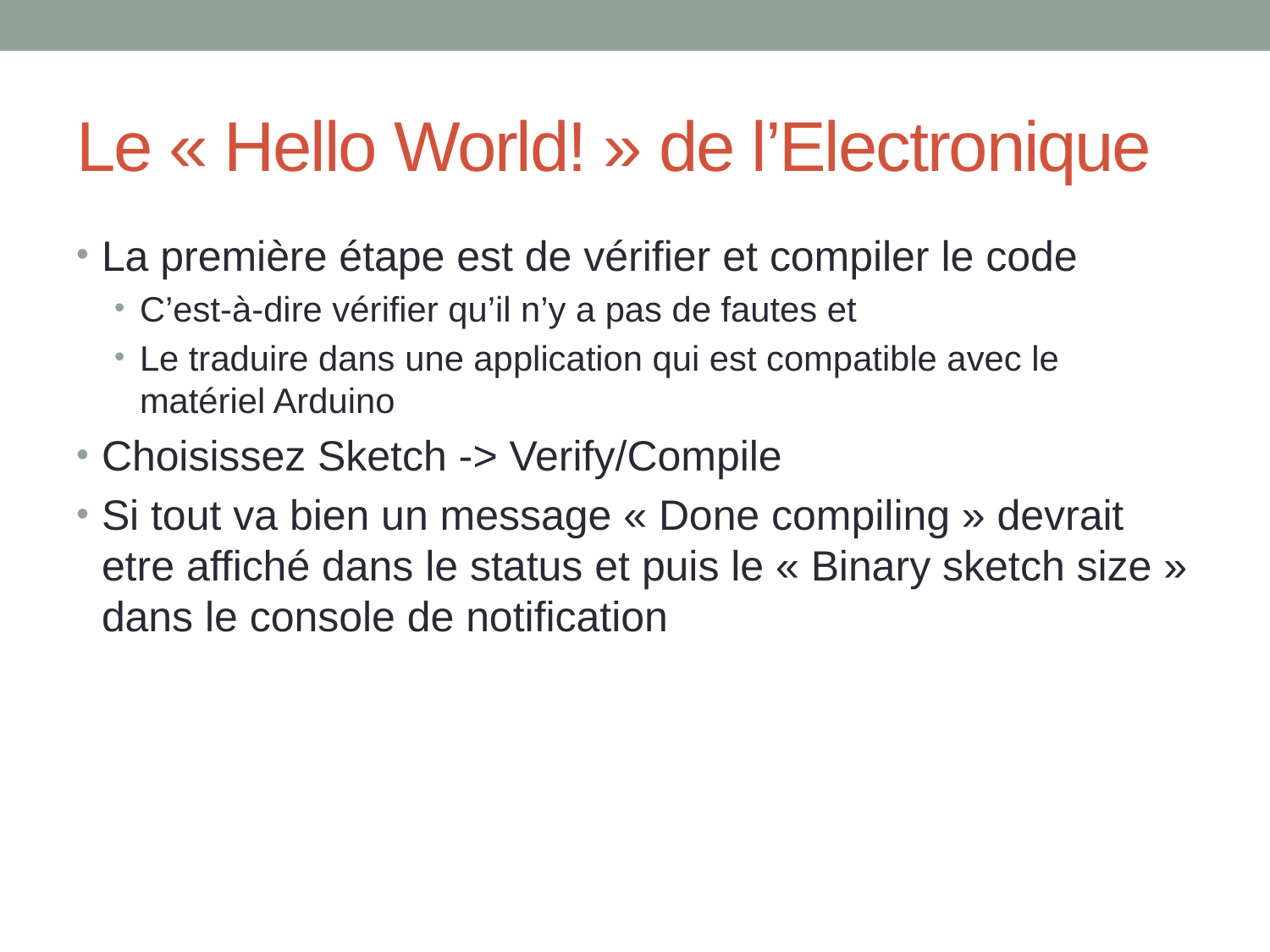

# Le « Hello World! » de l’Electronique
La première étape est de vérifier et compiler le code
C’est-à-dire vérifier qu’il n’y a pas de fautes et
Le traduire dans une application qui est compatible avec le matériel Arduino
Choisissez Sketch -> Verify/Compile
Si tout va bien un message « Done compiling » devrait etre affiché dans le status et puis le « Binary sketch size » dans le console de notification